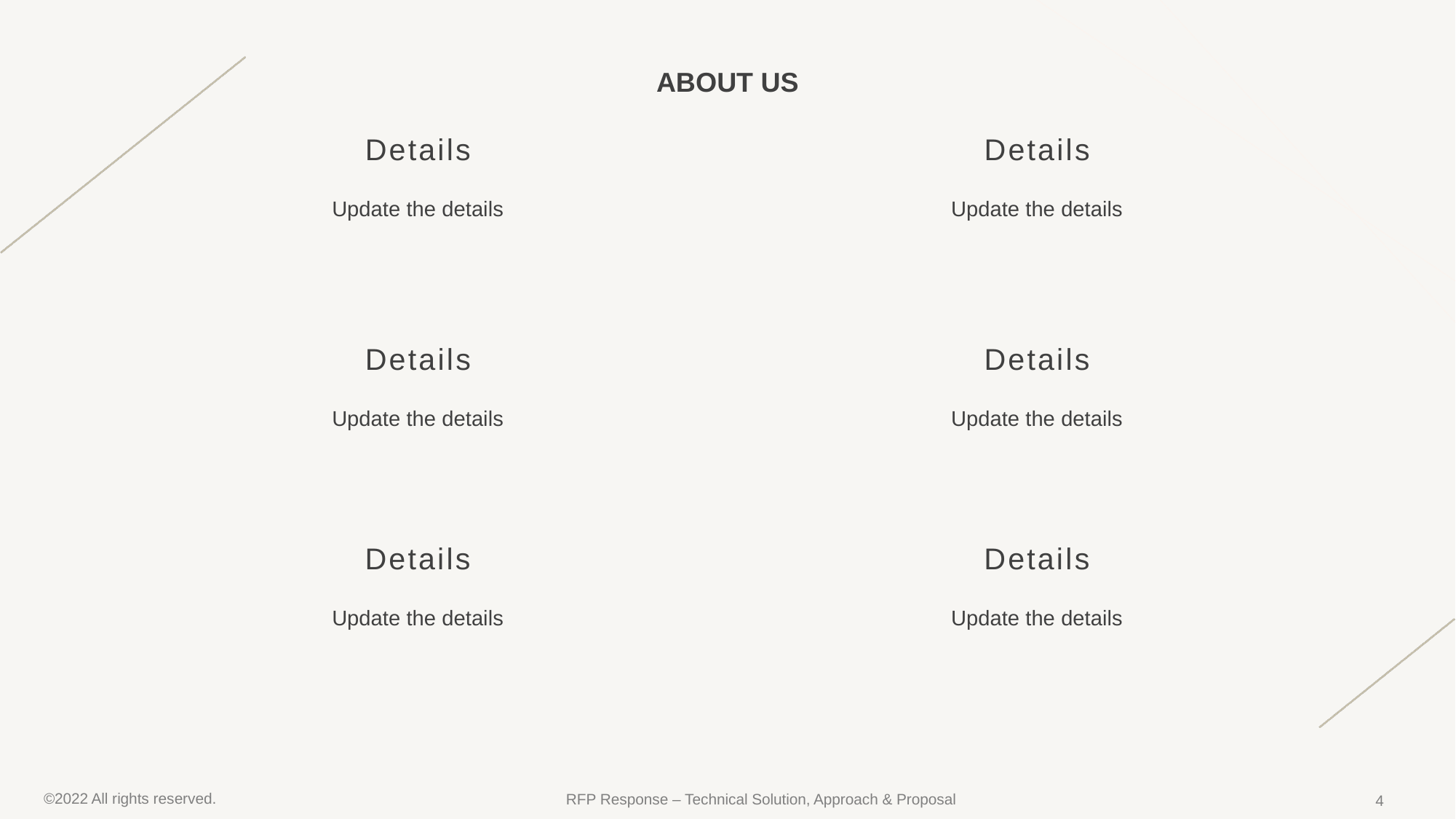

# ABOUT US
Details
Details
Update the details
Update the details
Details
Details
Update the details
Update the details
Details
Details
Update the details
Update the details